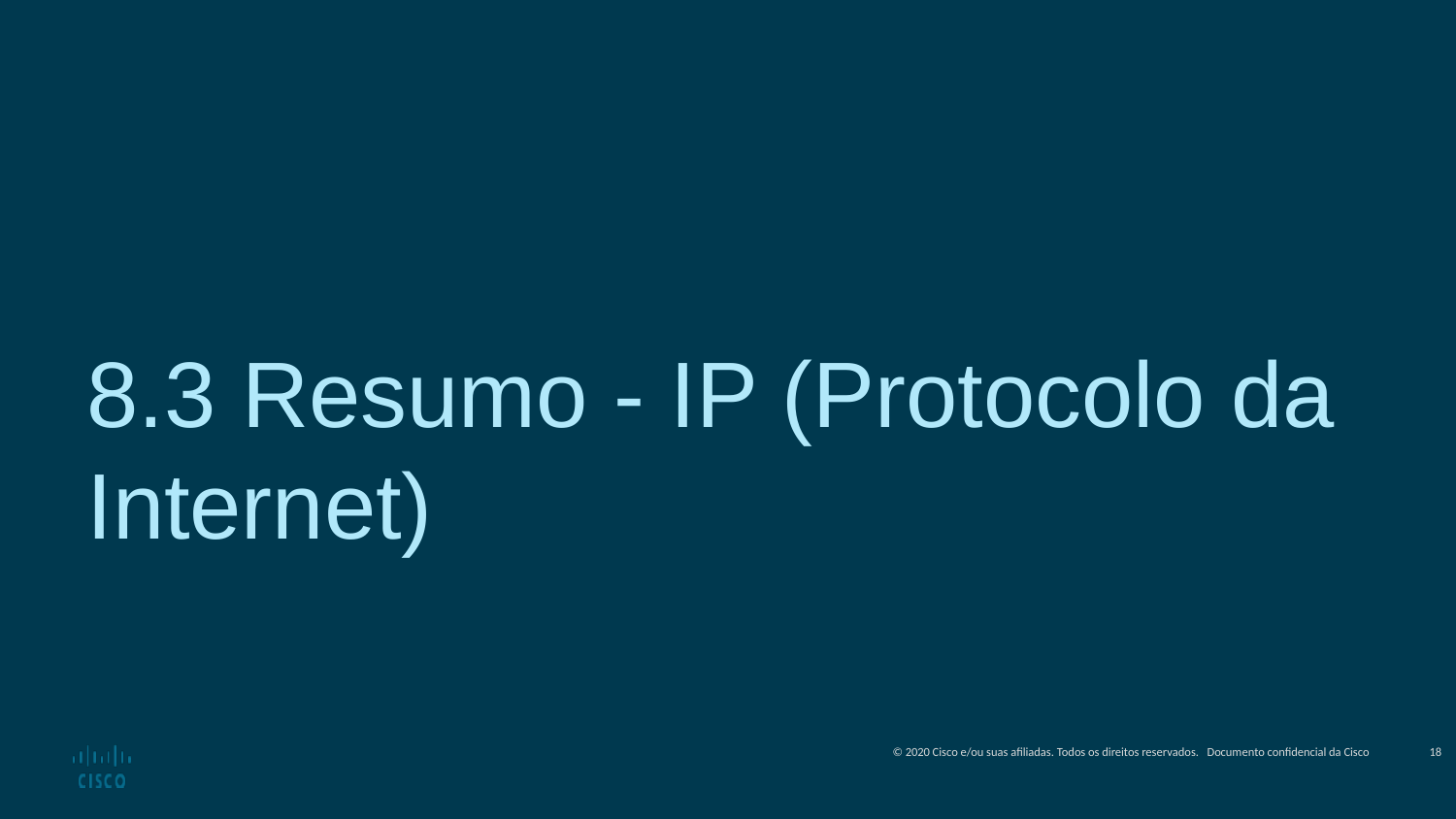

8.3 Resumo - IP (Protocolo da Internet)
18